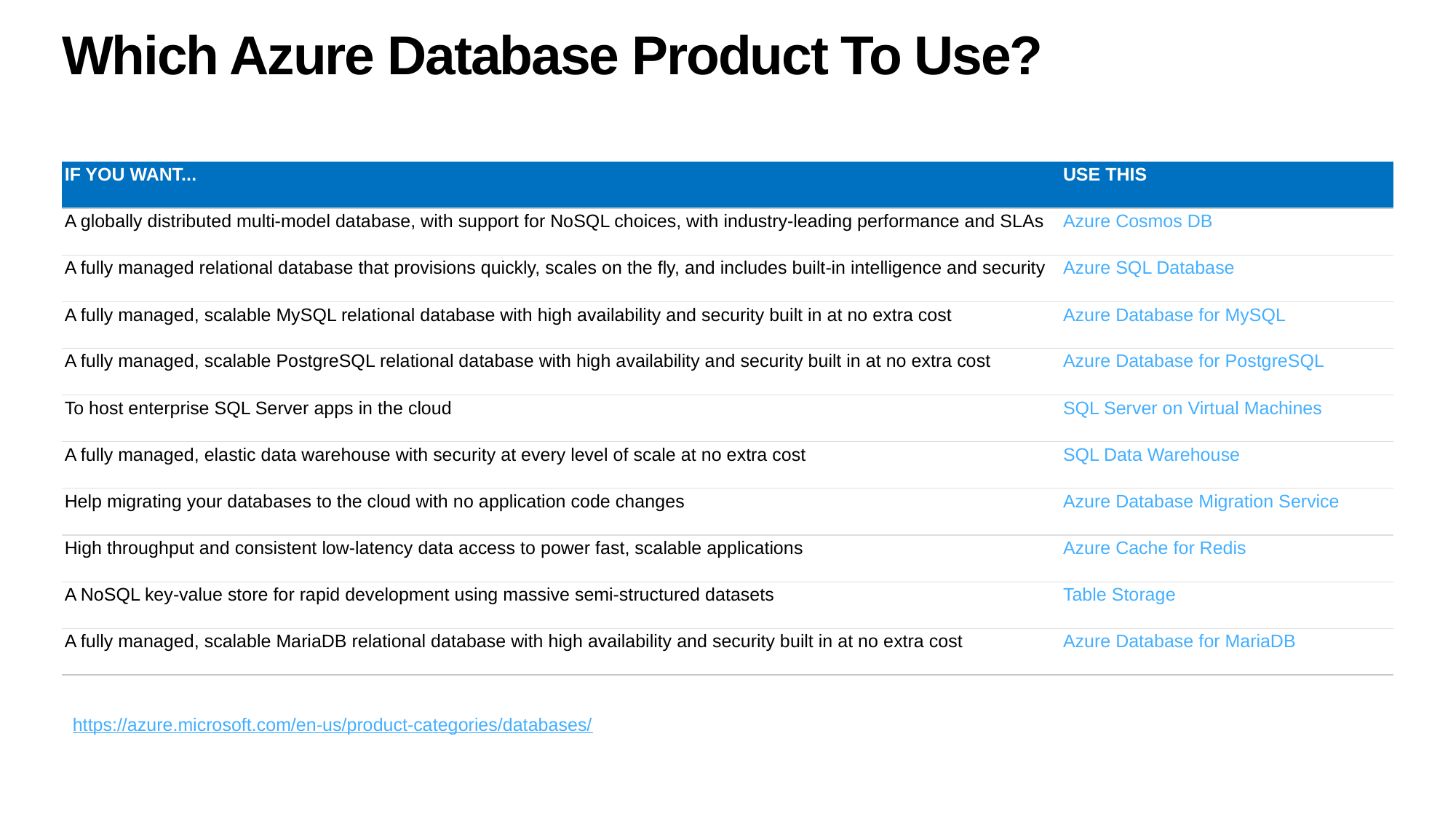

# Which Azure Database Product To Use?
| IF YOU WANT... | USE THIS |
| --- | --- |
| A globally distributed multi-model database, with support for NoSQL choices, with industry-leading performance and SLAs | Azure Cosmos DB |
| A fully managed relational database that provisions quickly, scales on the fly, and includes built-in intelligence and security | Azure SQL Database |
| A fully managed, scalable MySQL relational database with high availability and security built in at no extra cost | Azure Database for MySQL |
| A fully managed, scalable PostgreSQL relational database with high availability and security built in at no extra cost | Azure Database for PostgreSQL |
| To host enterprise SQL Server apps in the cloud | SQL Server on Virtual Machines |
| A fully managed, elastic data warehouse with security at every level of scale at no extra cost | SQL Data Warehouse |
| Help migrating your databases to the cloud with no application code changes | Azure Database Migration Service |
| High throughput and consistent low-latency data access to power fast, scalable applications | Azure Cache for Redis |
| A NoSQL key-value store for rapid development using massive semi-structured datasets | Table Storage |
| A fully managed, scalable MariaDB relational database with high availability and security built in at no extra cost | Azure Database for MariaDB |
https://azure.microsoft.com/en-us/product-categories/databases/